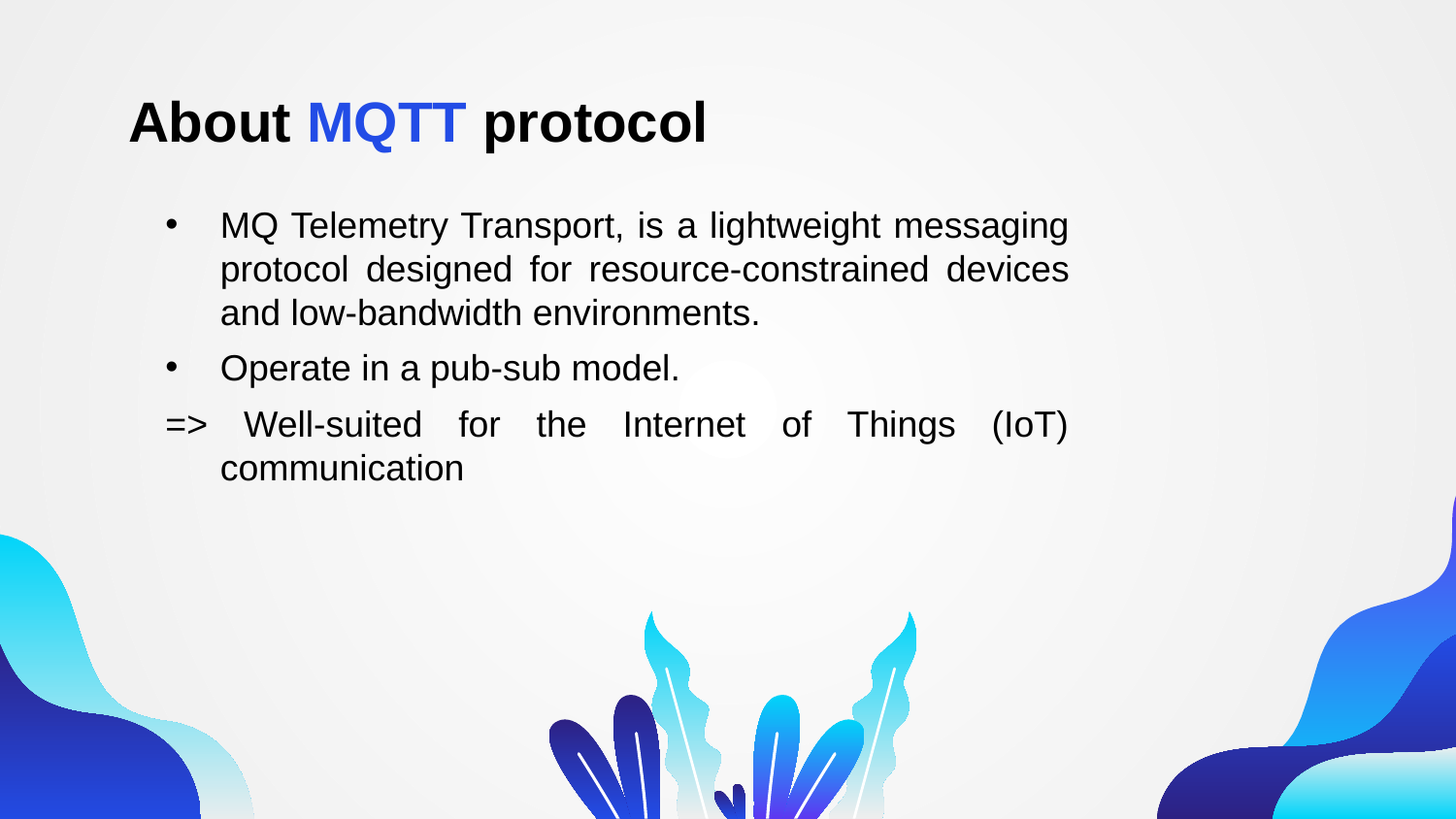

# About MQTT protocol
MQ Telemetry Transport, is a lightweight messaging protocol designed for resource-constrained devices and low-bandwidth environments.
Operate in a pub-sub model.
=> Well-suited for the Internet of Things (IoT) communication